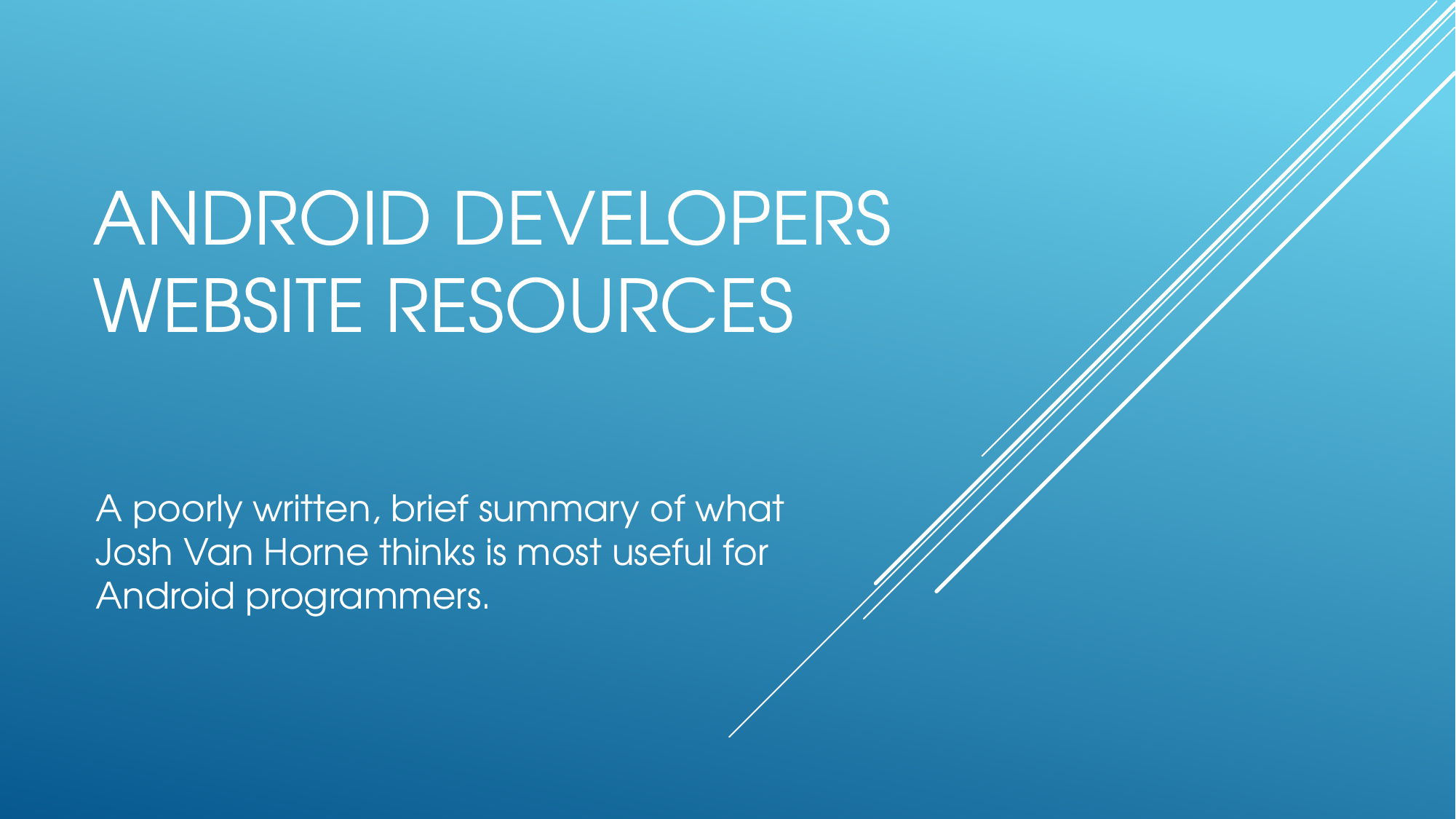

# Android Developers Website Resources
A poorly written, brief summary of what
Josh Van Horne thinks is most useful for
Android programmers.